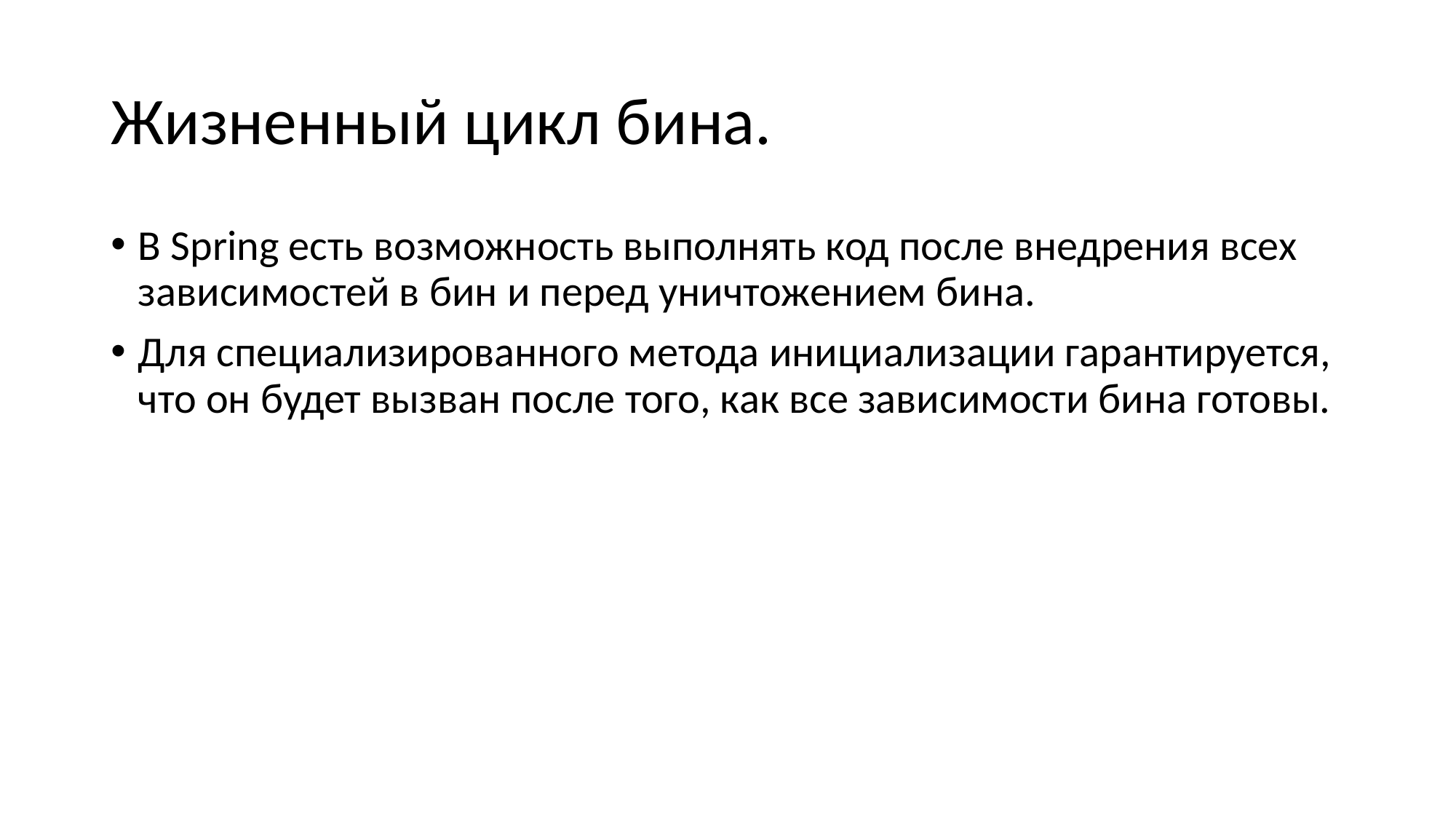

# Жизненный цикл бина.
В Spring есть возможность выполнять код после внедрения всех зависимостей в бин и перед уничтожением бина.
Для специализированного метода инициализации гарантируется, что он будет вызван после того, как все зависимости бина готовы.